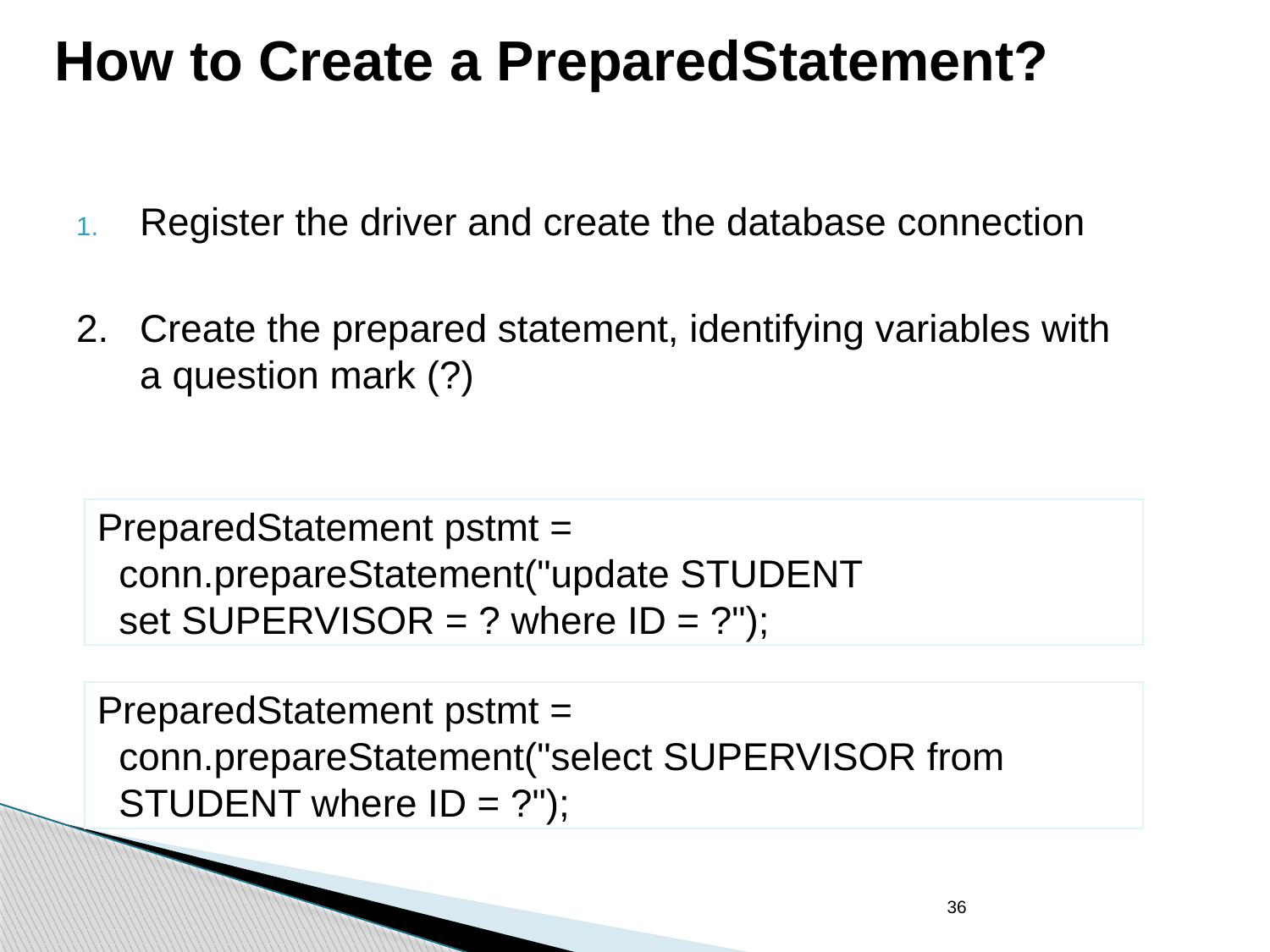

How to Create a PreparedStatement?
Register the driver and create the database connection

2.	Create the prepared statement, identifying variables with a question mark (?)
PreparedStatement pstmt =
  conn.prepareStatement("update STUDENT
  set SUPERVISOR = ? where ID = ?");
PreparedStatement pstmt =
  conn.prepareStatement("select SUPERVISOR from
  STUDENT where ID = ?");
36